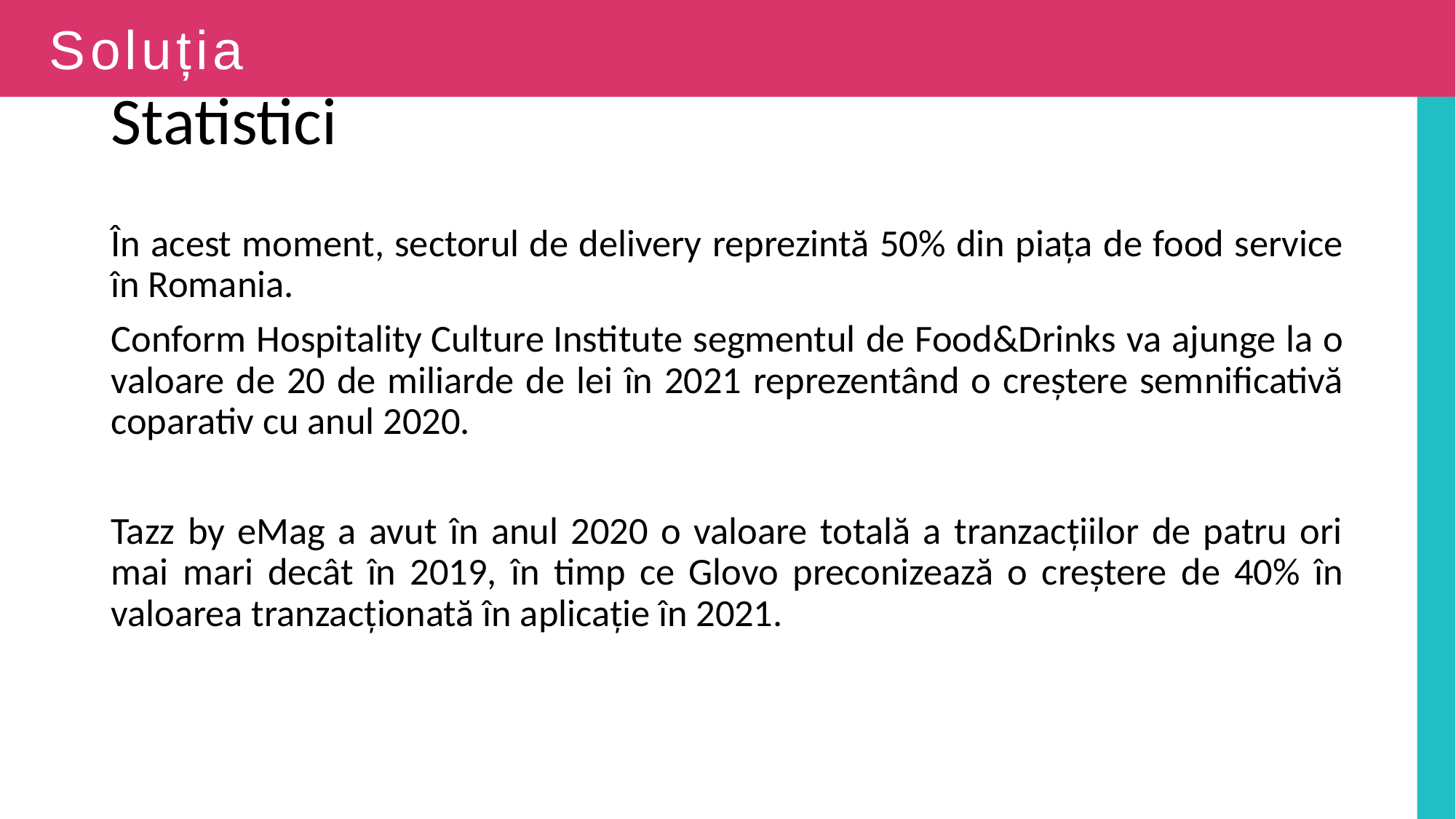

Soluția
# Statistici
În acest moment, sectorul de delivery reprezintă 50% din piața de food service în Romania.
Conform Hospitality Culture Institute segmentul de Food&Drinks va ajunge la o valoare de 20 de miliarde de lei în 2021 reprezentând o creștere semnificativă coparativ cu anul 2020.

Tazz by eMag a avut în anul 2020 o valoare totală a tranzacțiilor de patru ori mai mari decât în 2019, în timp ce Glovo preconizează o creștere de 40% în valoarea tranzacționată în aplicație în 2021.